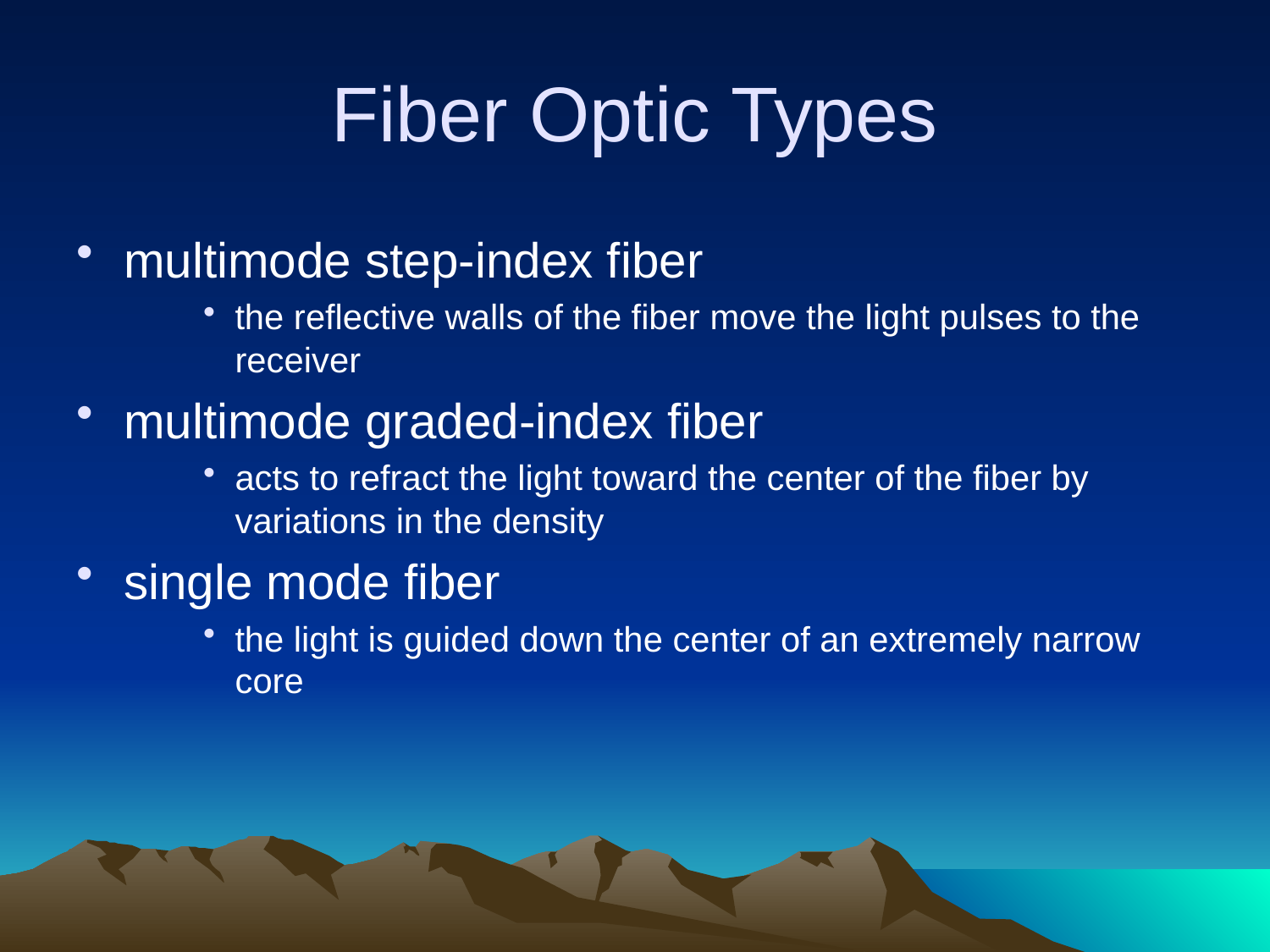

# Fiber Optic Types
multimode step-index fiber
the reflective walls of the fiber move the light pulses to the receiver
multimode graded-index fiber
acts to refract the light toward the center of the fiber by variations in the density
single mode fiber
the light is guided down the center of an extremely narrow core